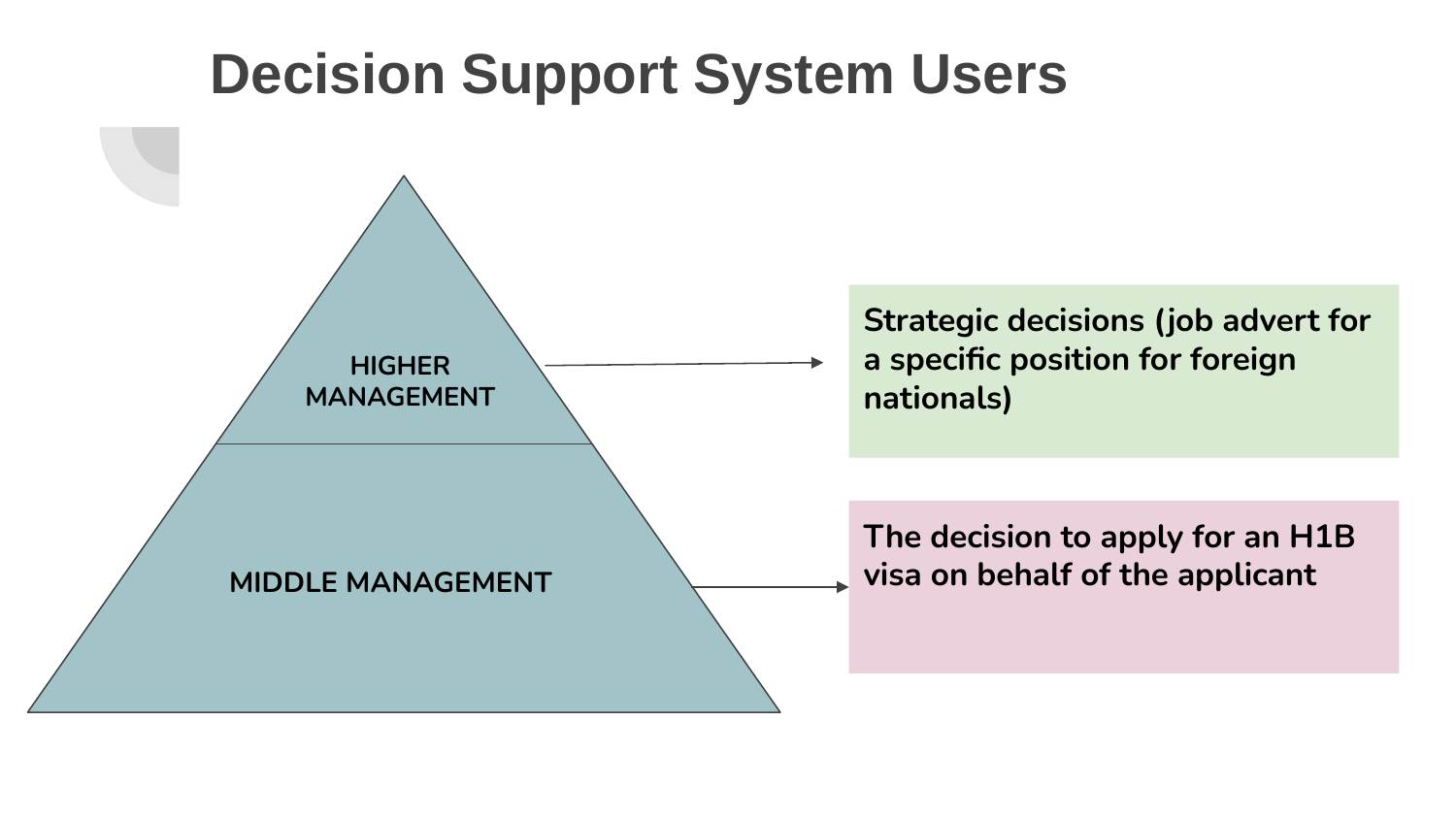

# Decision Support System Users

Strategic decisions (job advert for a specific position for foreign nationals)
HIGHER MANAGEMENT
The decision to apply for an H1B visa on behalf of the applicant
MIDDLE MANAGEMENT